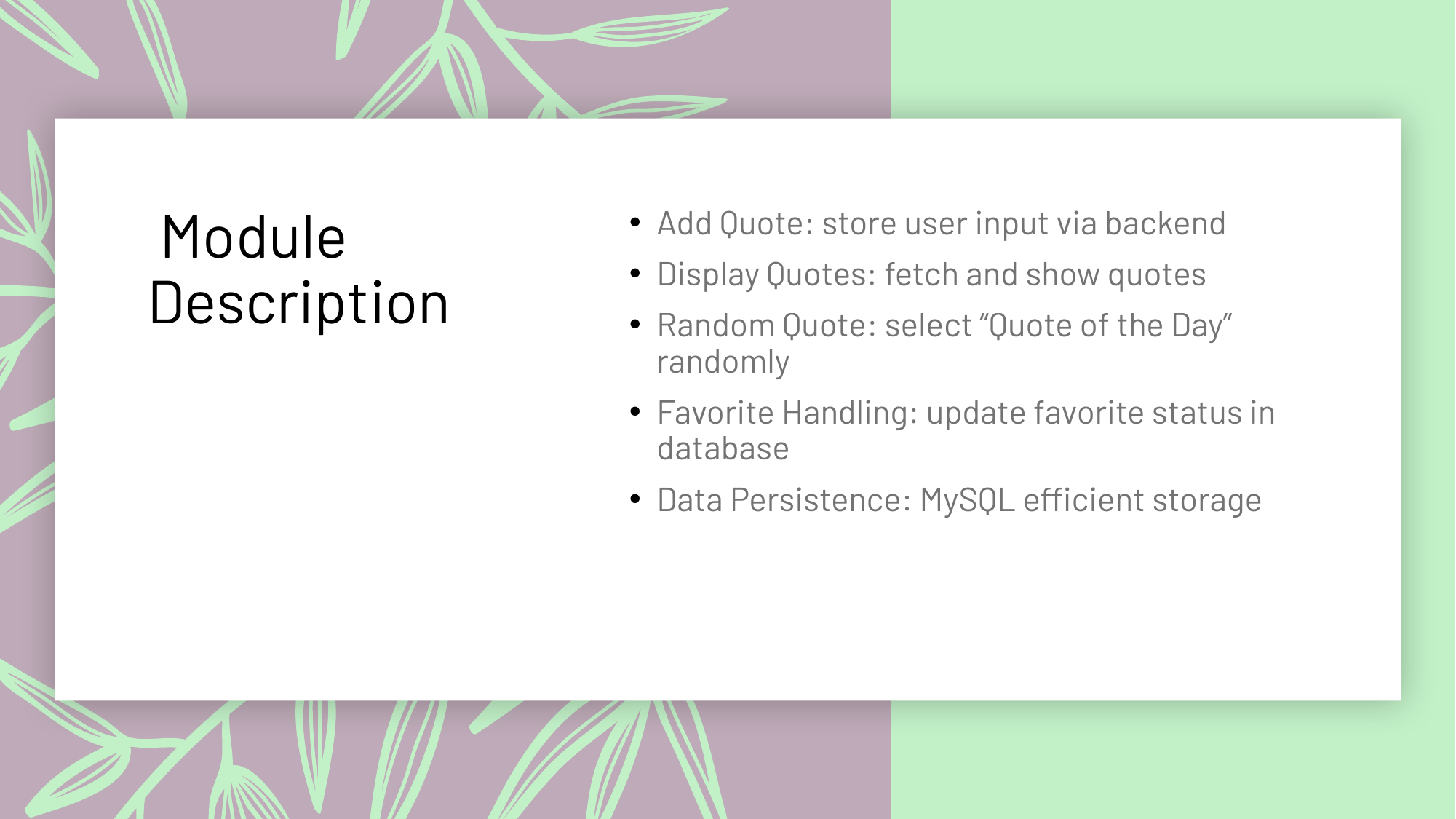

# Module Description
Add Quote: store user input via backend
Display Quotes: fetch and show quotes
Random Quote: select “Quote of the Day” randomly
Favorite Handling: update favorite status in database
Data Persistence: MySQL efficient storage